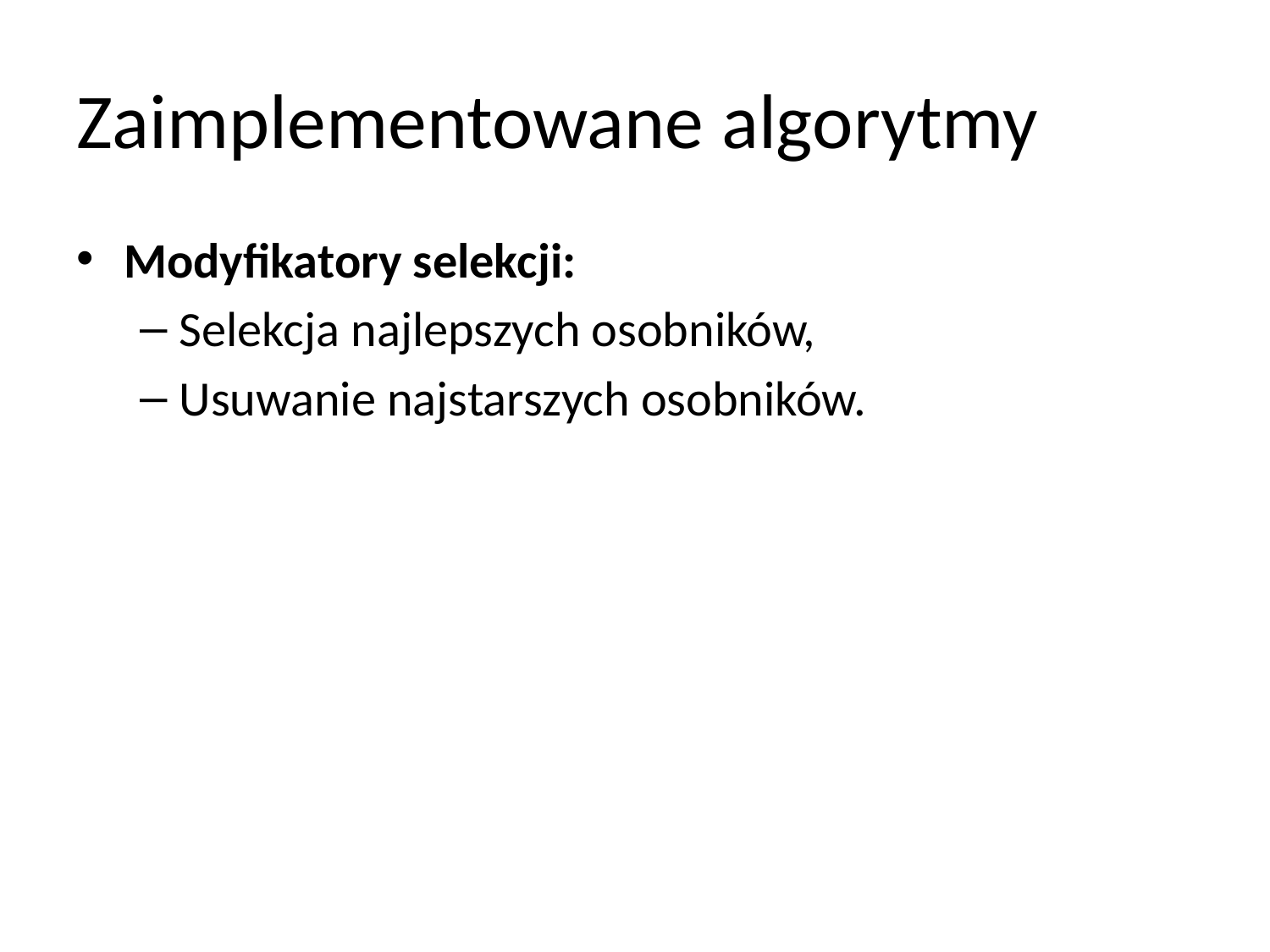

# Zaimplementowane algorytmy
Modyfikatory selekcji:
Selekcja najlepszych osobników,
Usuwanie najstarszych osobników.